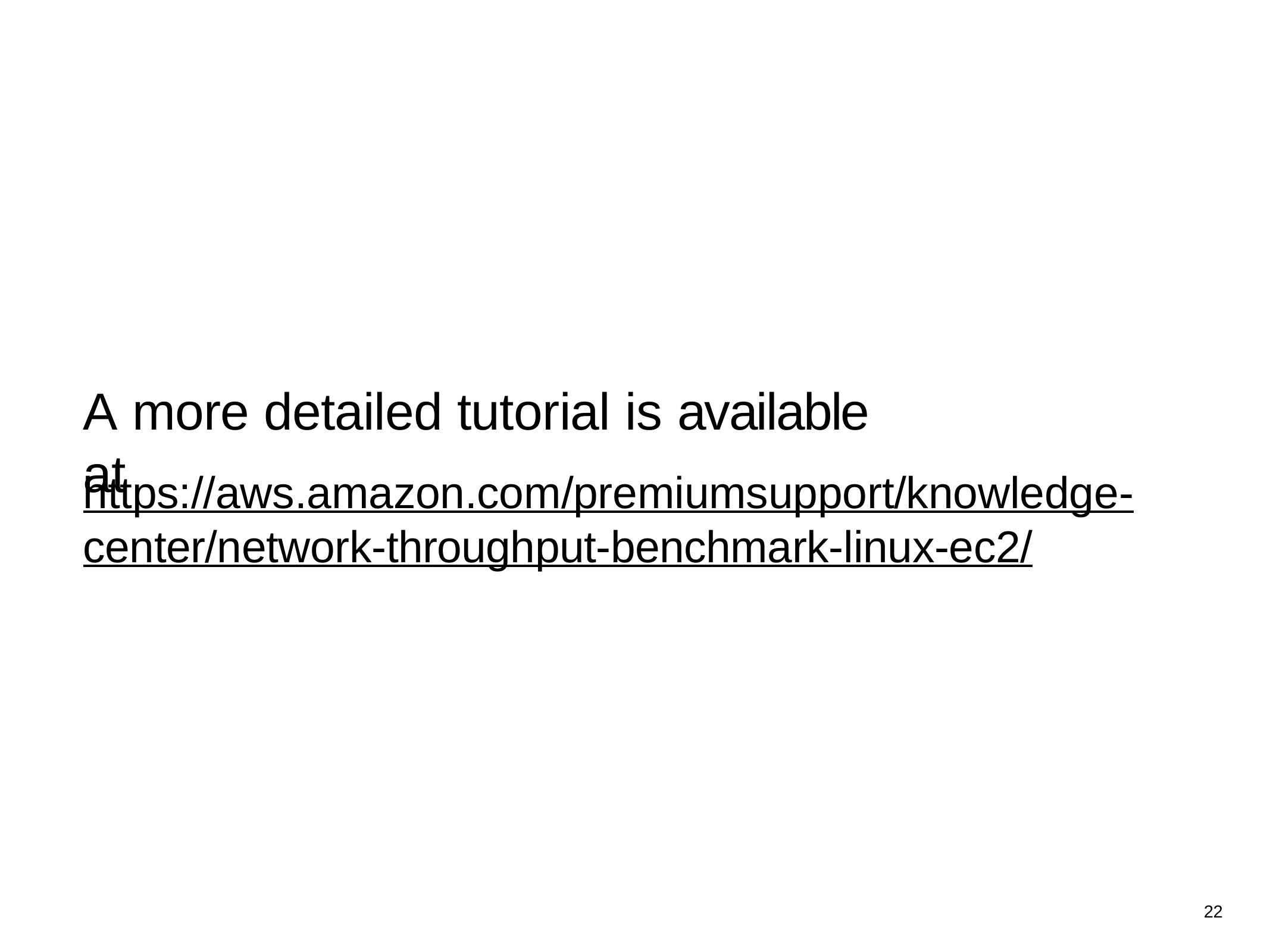

# A more detailed tutorial is available at
https://aws.amazon.com/premiumsupport/knowledge- center/network-throughput-benchmark-linux-ec2/
22